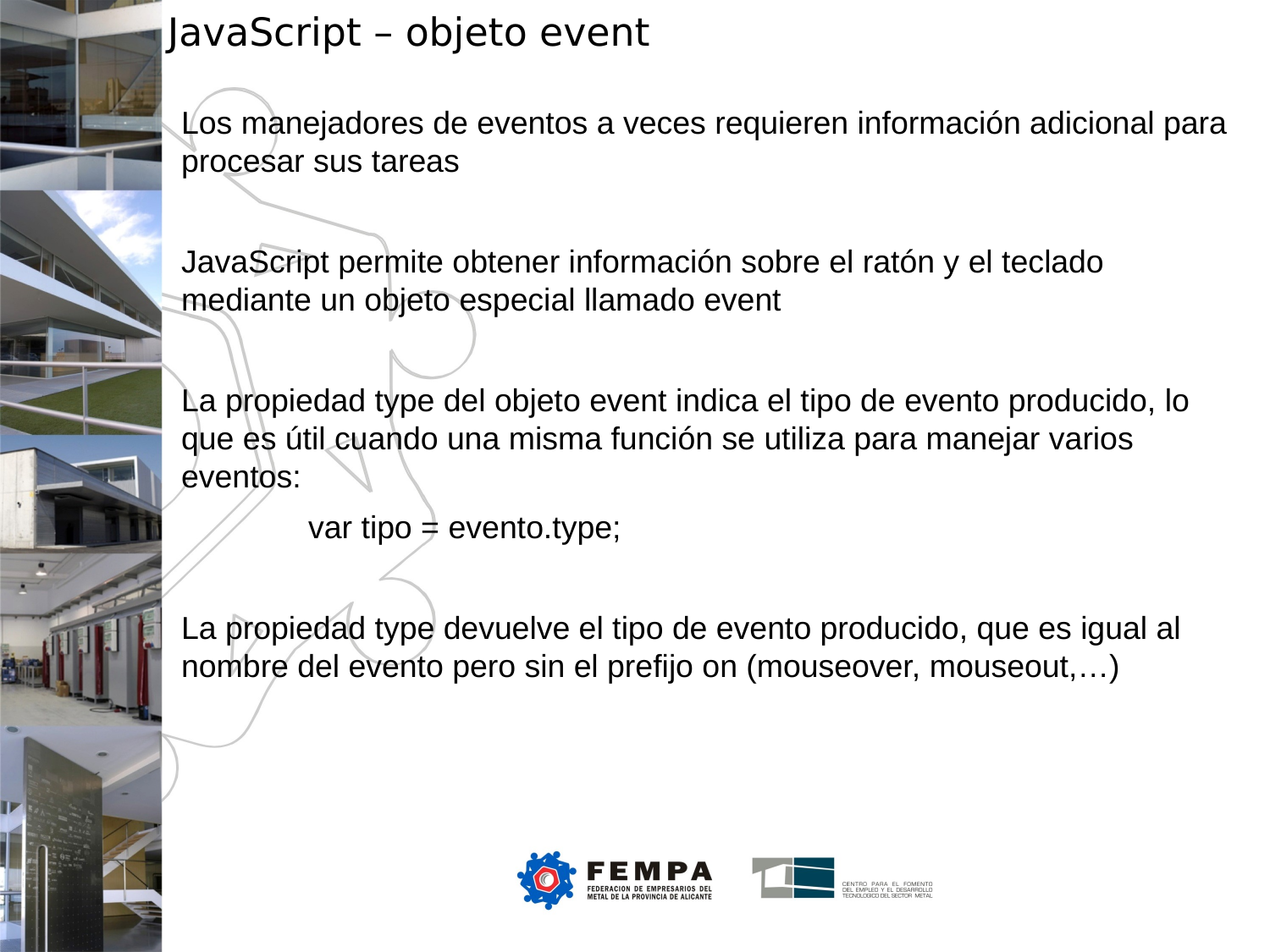

JavaScript – objeto event
Los manejadores de eventos a veces requieren información adicional para procesar sus tareas

JavaScript permite obtener información sobre el ratón y el teclado mediante un objeto especial llamado event

La propiedad type del objeto event indica el tipo de evento producido, lo que es útil cuando una misma función se utiliza para manejar varios eventos:
	var tipo = evento.type;

La propiedad type devuelve el tipo de evento producido, que es igual al nombre del evento pero sin el prefijo on (mouseover, mouseout,…)